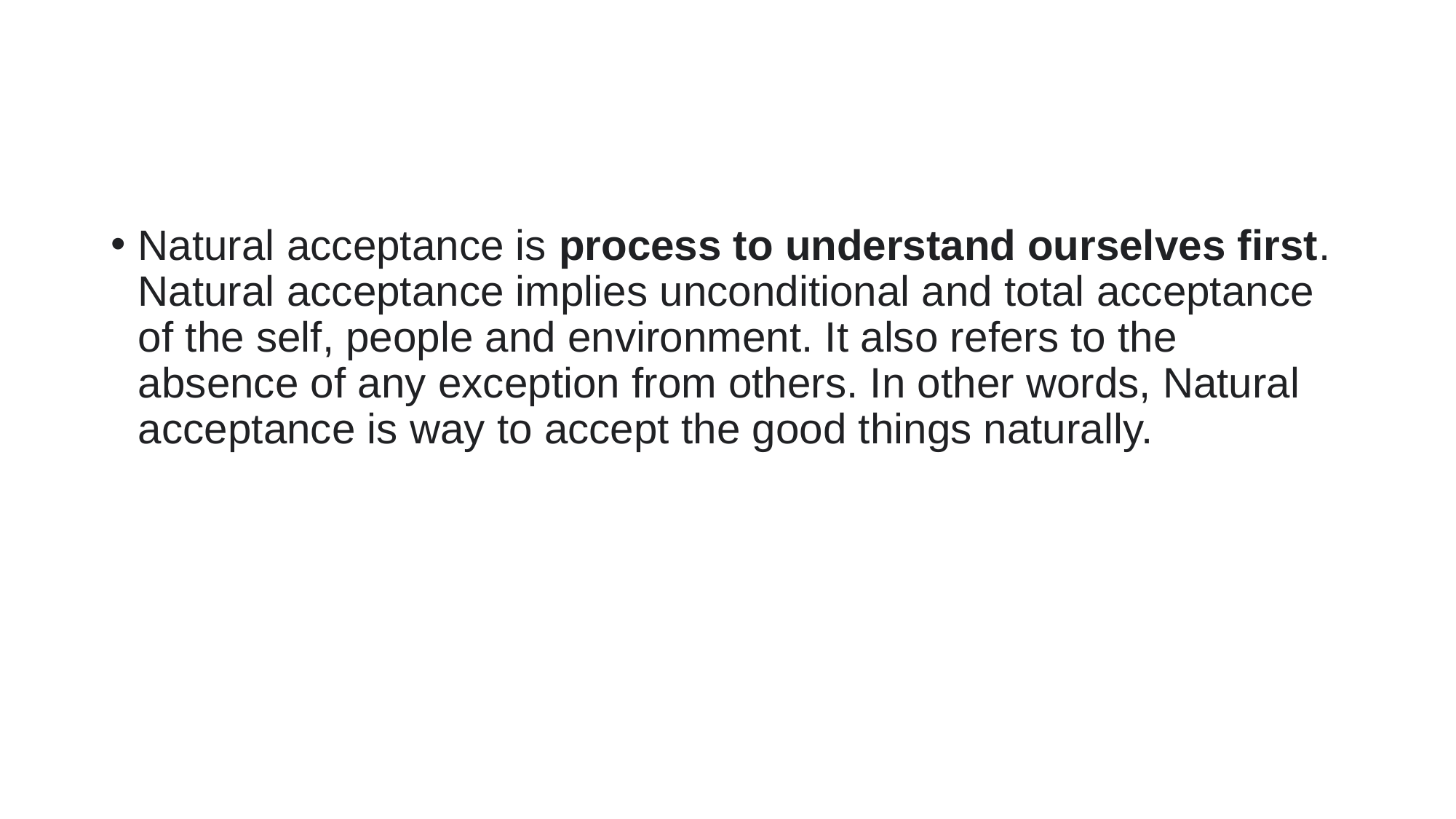

#
Natural acceptance is process to understand ourselves first. Natural acceptance implies unconditional and total acceptance of the self, people and environment. It also refers to the absence of any exception from others. In other words, Natural acceptance is way to accept the good things naturally.